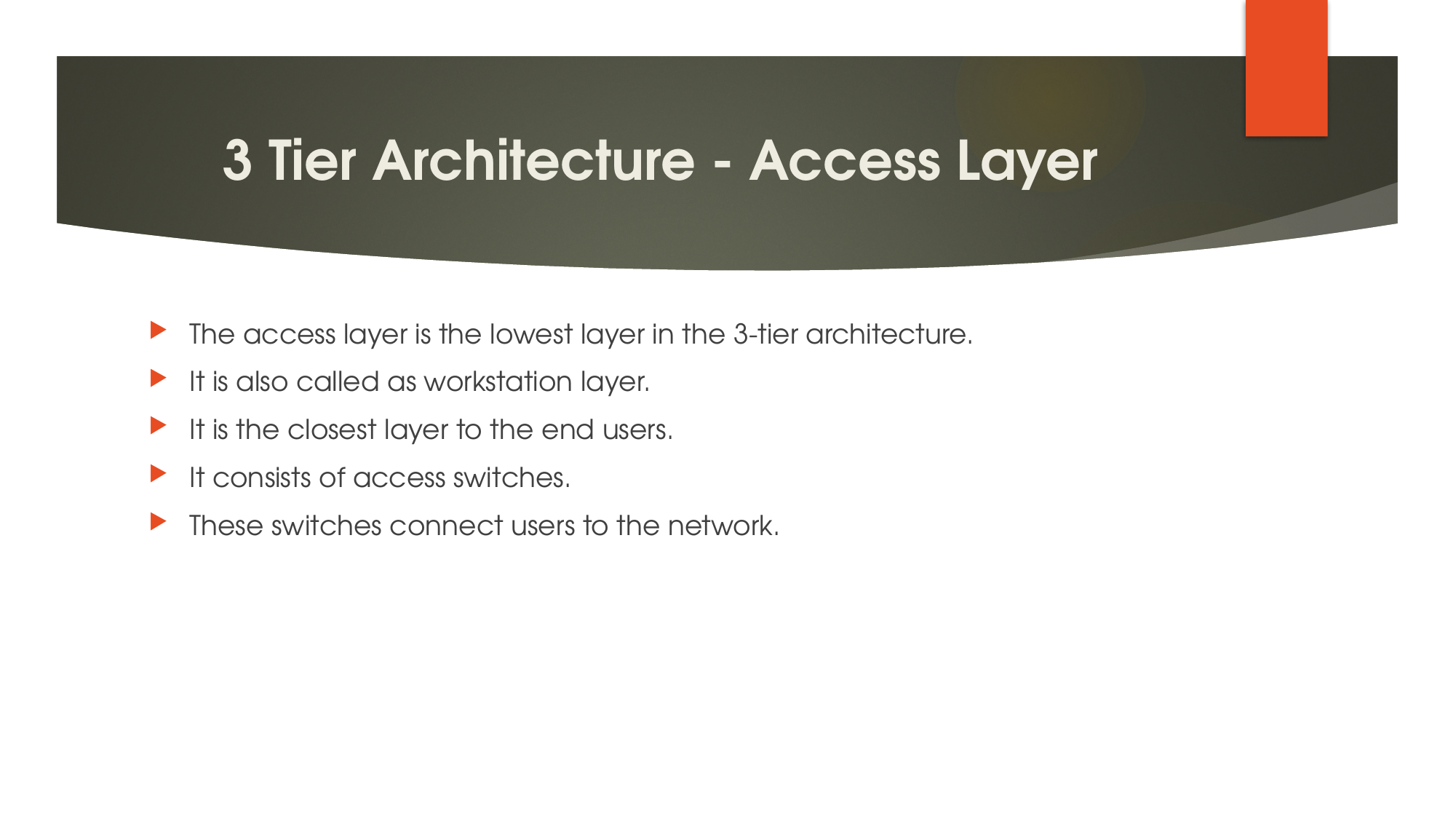

# 3 Tier Architecture - Access Layer
The access layer is the lowest layer in the 3-tier architecture.
It is also called as workstation layer.
It is the closest layer to the end users.
It consists of access switches.
These switches connect users to the network.